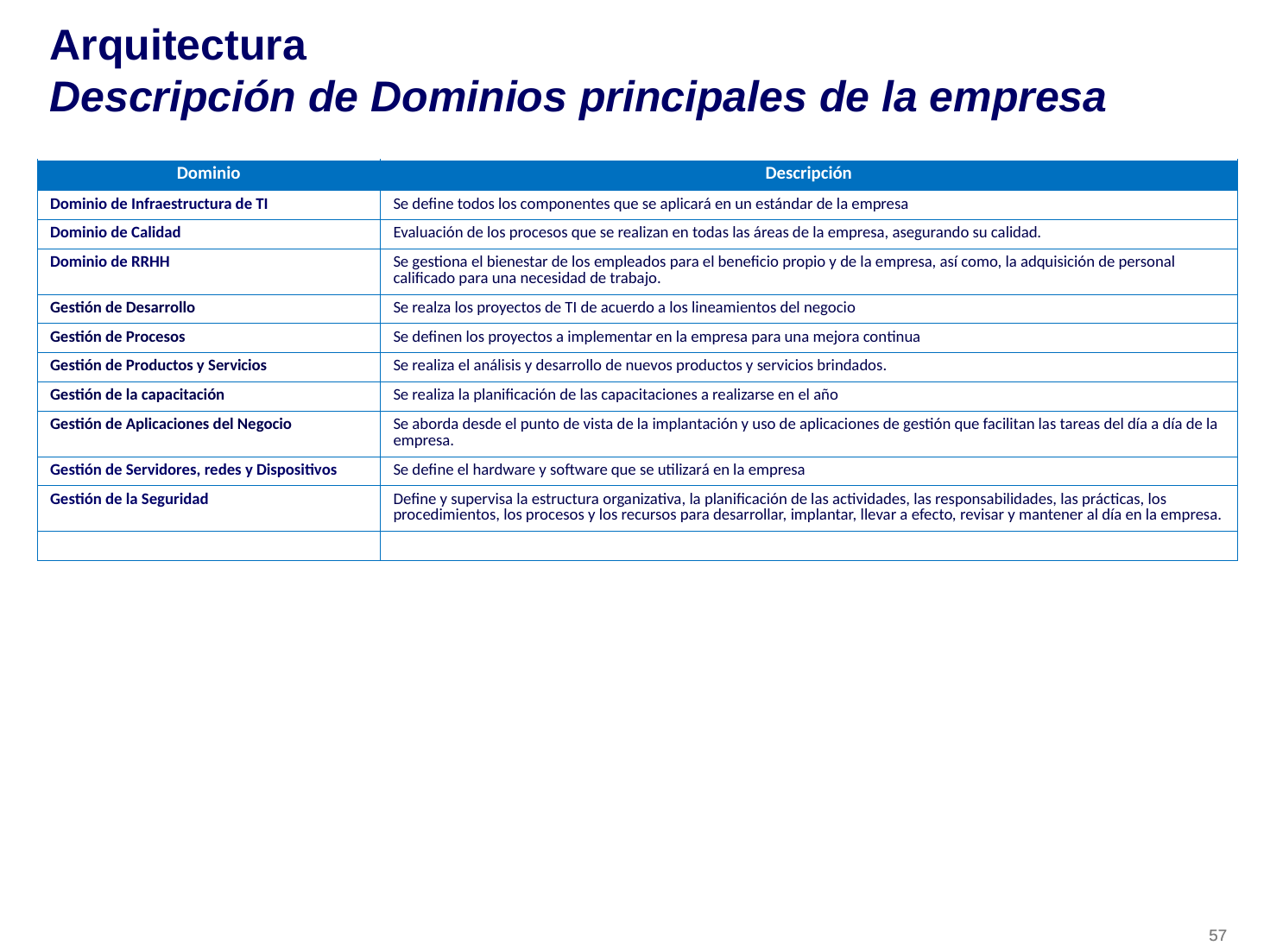

# Arquitectura Descripción de Dominios principales de la empresa
| Dominio | Descripción |
| --- | --- |
| Dominio de Infraestructura de TI | Se define todos los componentes que se aplicará en un estándar de la empresa |
| Dominio de Calidad | Evaluación de los procesos que se realizan en todas las áreas de la empresa, asegurando su calidad. |
| Dominio de RRHH | Se gestiona el bienestar de los empleados para el beneficio propio y de la empresa, así como, la adquisición de personal calificado para una necesidad de trabajo. |
| Gestión de Desarrollo | Se realza los proyectos de TI de acuerdo a los lineamientos del negocio |
| Gestión de Procesos | Se definen los proyectos a implementar en la empresa para una mejora continua |
| Gestión de Productos y Servicios | Se realiza el análisis y desarrollo de nuevos productos y servicios brindados. |
| Gestión de la capacitación | Se realiza la planificación de las capacitaciones a realizarse en el año |
| Gestión de Aplicaciones del Negocio | Se aborda desde el punto de vista de la implantación y uso de aplicaciones de gestión que facilitan las tareas del día a día de la empresa. |
| Gestión de Servidores, redes y Dispositivos | Se define el hardware y software que se utilizará en la empresa |
| Gestión de la Seguridad | Define y supervisa la estructura organizativa, la planificación de las actividades, las responsabilidades, las prácticas, los procedimientos, los procesos y los recursos para desarrollar, implantar, llevar a efecto, revisar y mantener al día en la empresa. |
|  |  |